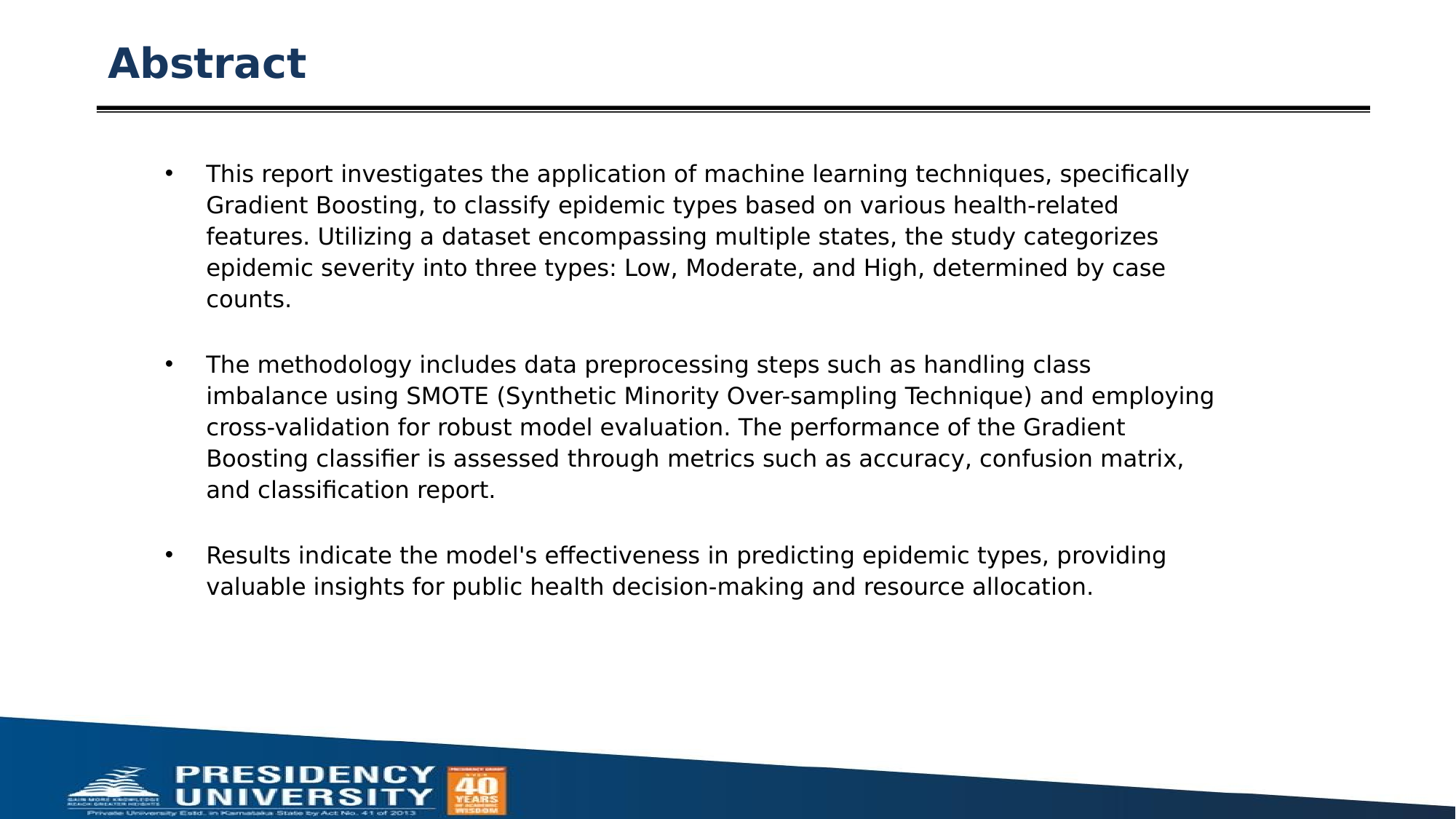

# Abstract
This report investigates the application of machine learning techniques, specifically Gradient Boosting, to classify epidemic types based on various health-related features. Utilizing a dataset encompassing multiple states, the study categorizes epidemic severity into three types: Low, Moderate, and High, determined by case counts.

The methodology includes data preprocessing steps such as handling class imbalance using SMOTE (Synthetic Minority Over-sampling Technique) and employing cross-validation for robust model evaluation. The performance of the Gradient Boosting classifier is assessed through metrics such as accuracy, confusion matrix, and classification report.

Results indicate the model's effectiveness in predicting epidemic types, providing valuable insights for public health decision-making and resource allocation.